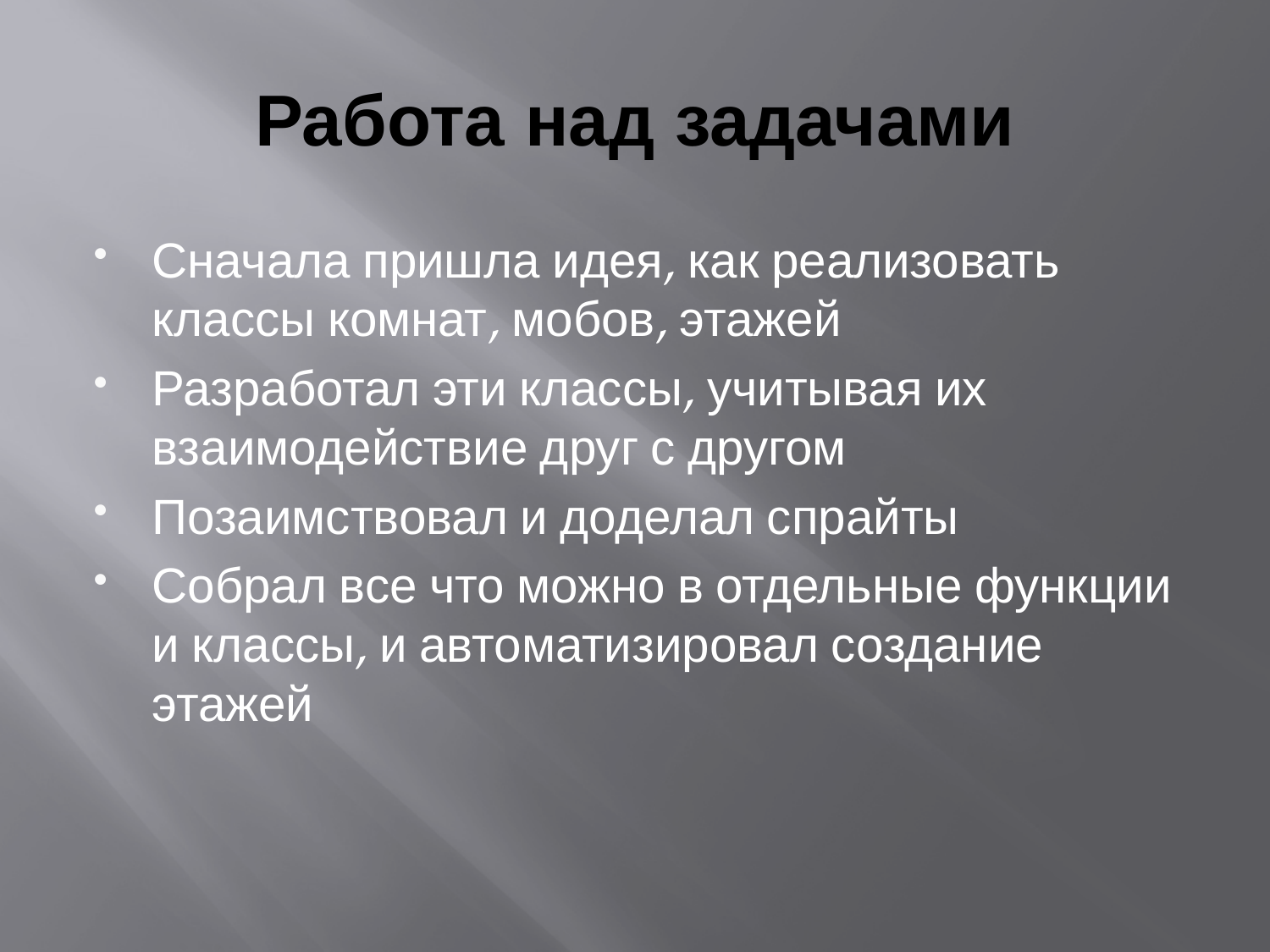

# Работа над задачами
Сначала пришла идея, как реализовать классы комнат, мобов, этажей
Разработал эти классы, учитывая их взаимодействие друг с другом
Позаимствовал и доделал спрайты
Собрал все что можно в отдельные функции и классы, и автоматизировал создание этажей